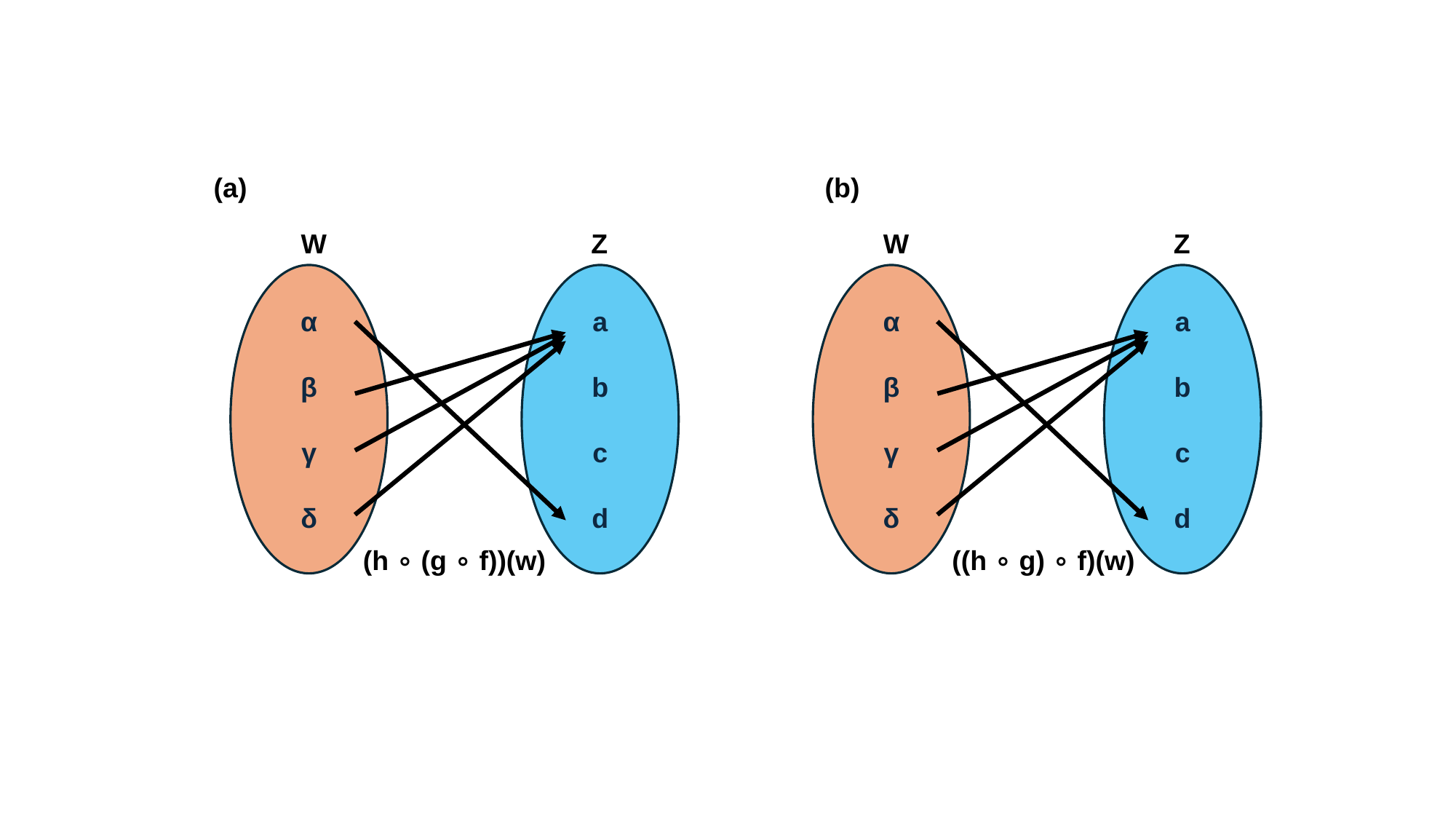

(a)
(b)
W
Z
W
Z
α
β
γ
δ
a
b
c
d
α
β
γ
δ
a
b
c
d
(h ∘ (g ∘ f))(w)
((h ∘ g) ∘ f)(w)